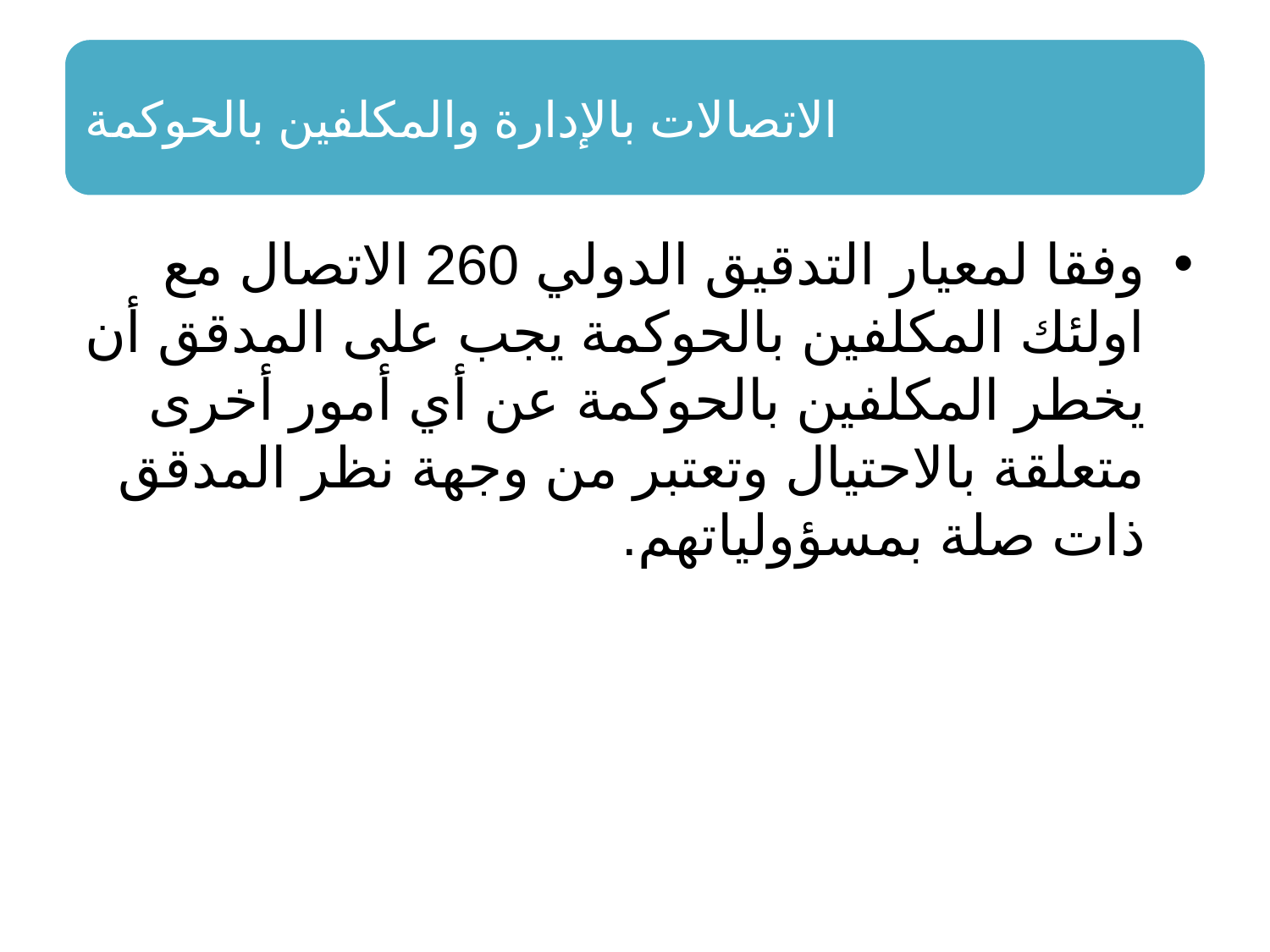

وفقا لمعيار التدقيق الدولي 260 الاتصال مع اولئك المكلفين بالحوكمة يجب على المدقق أن يخطر المكلفين بالحوكمة عن أي أمور أخرى متعلقة بالاحتيال وتعتبر من وجهة نظر المدقق ذات صلة بمسؤولياتهم.